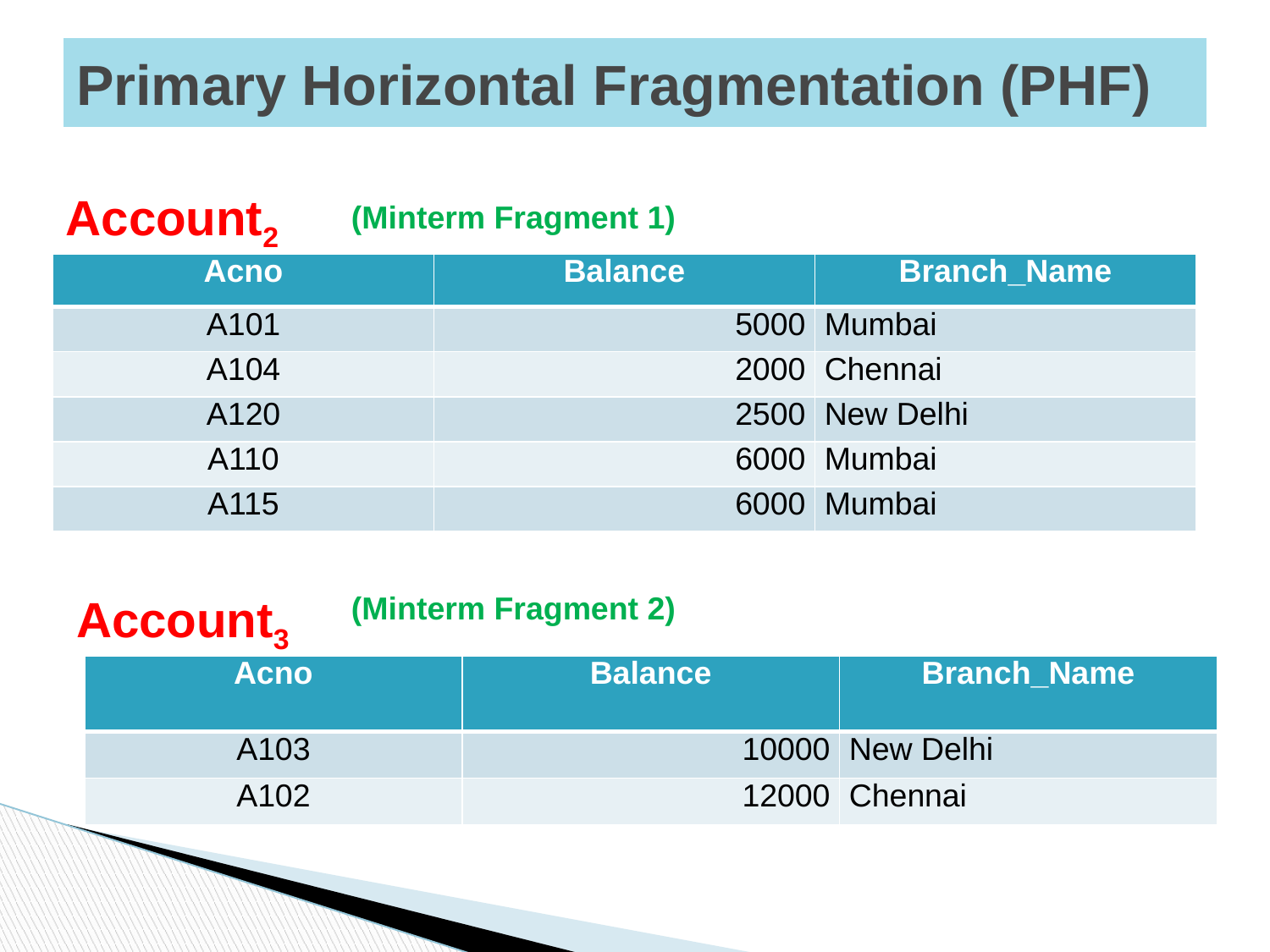

# Primary Horizontal Fragmentation (PHF)
Account2
(Minterm Fragment 1)
| Acno | Balance | Branch\_Name |
| --- | --- | --- |
| A101 | 5000 | Mumbai |
| A104 | 2000 | Chennai |
| A120 | 2500 | New Delhi |
| A110 | 6000 | Mumbai |
| A115 | 6000 | Mumbai |
Account3
(Minterm Fragment 2)
| Acno | Balance | Branch\_Name |
| --- | --- | --- |
| A103 | 10000 | New Delhi |
| A102 | 12000 | Chennai |